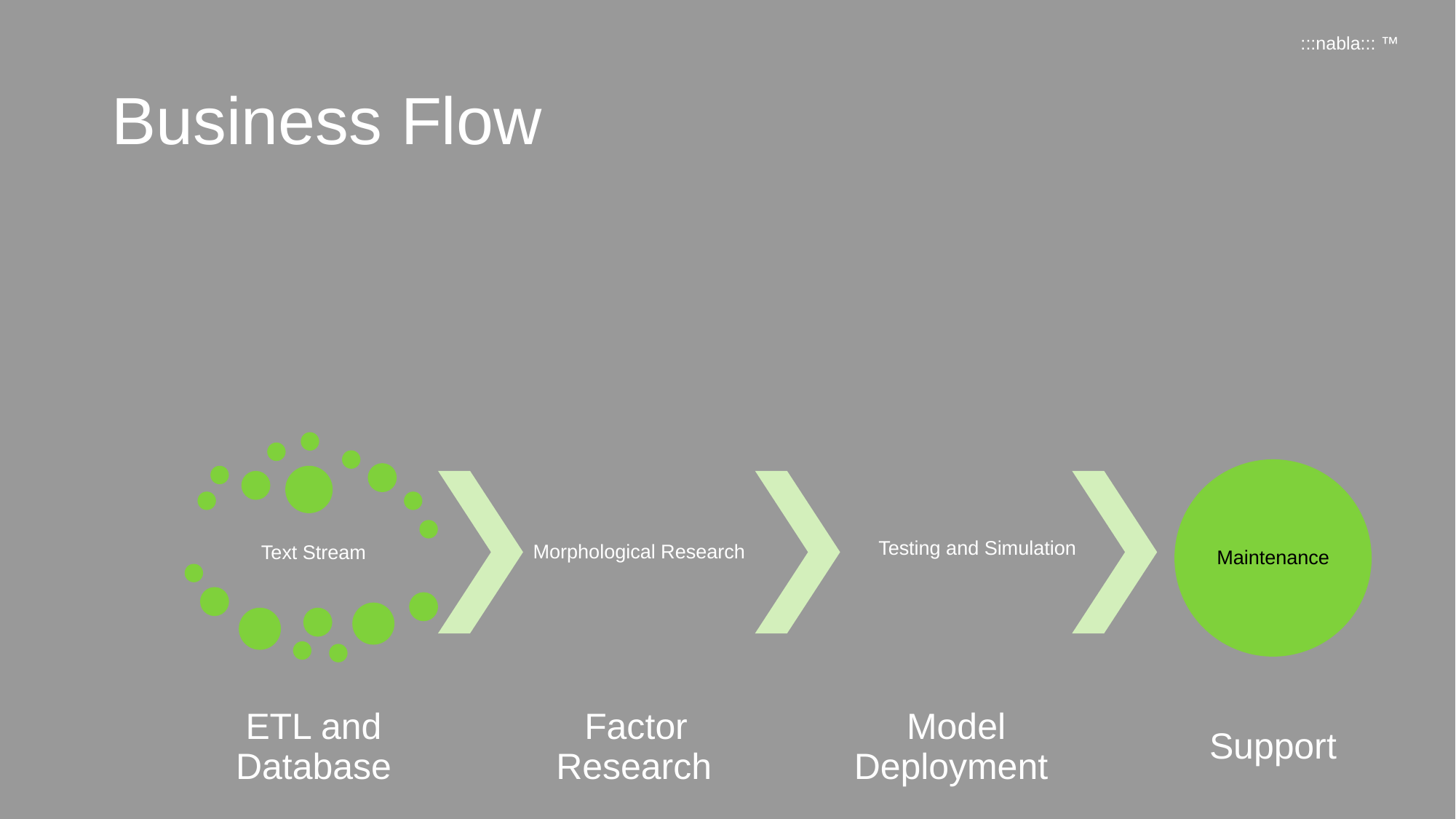

# :::nabla::: ™
Business Flow

Testing and Simulation

Morphological Research
Maintenance

Text Stream

ETL and Database

Factor	 Research

Model Deployment

Support